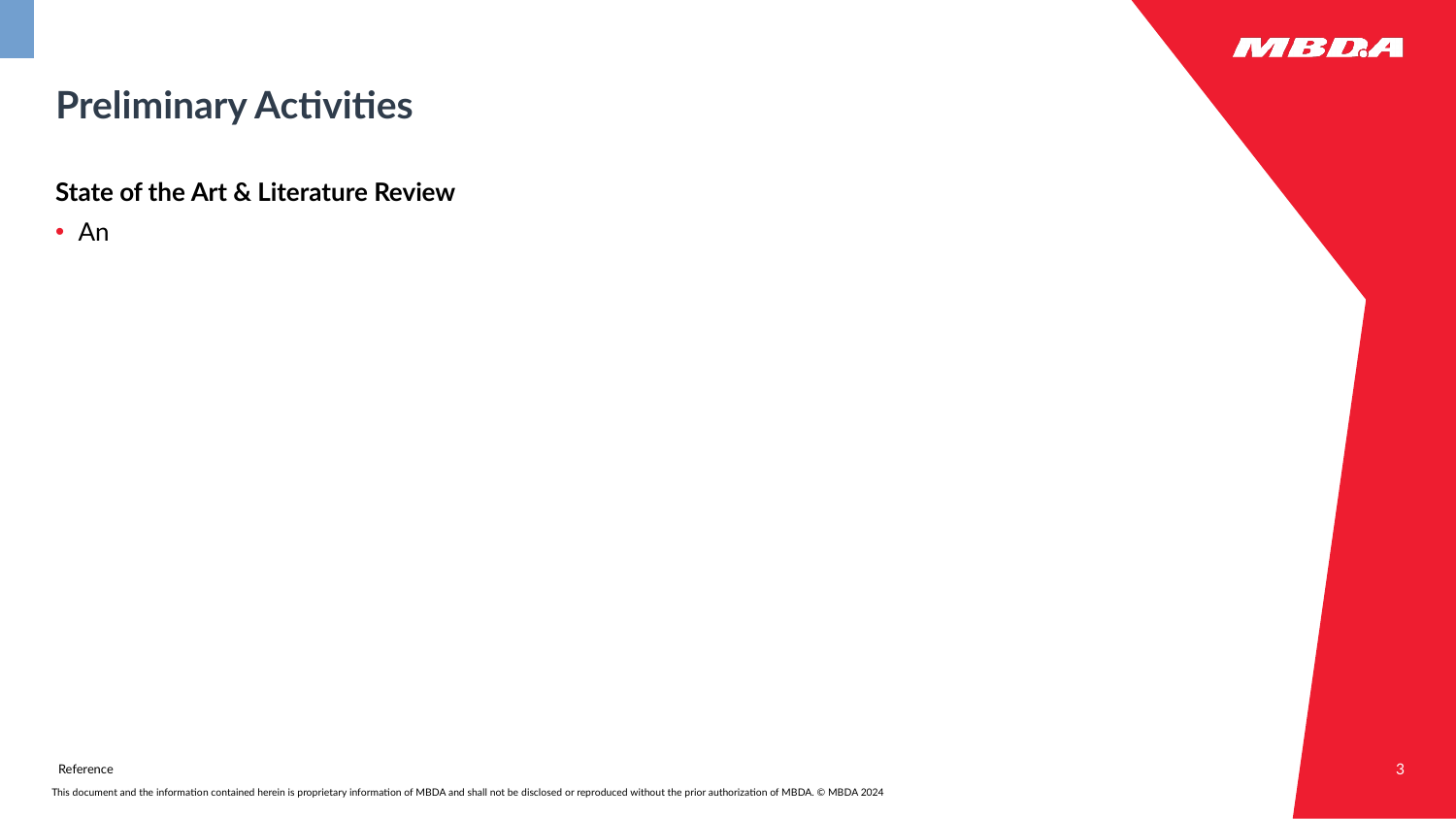

# Preliminary Activities
State of the Art & Literature Review
An

3
Reference